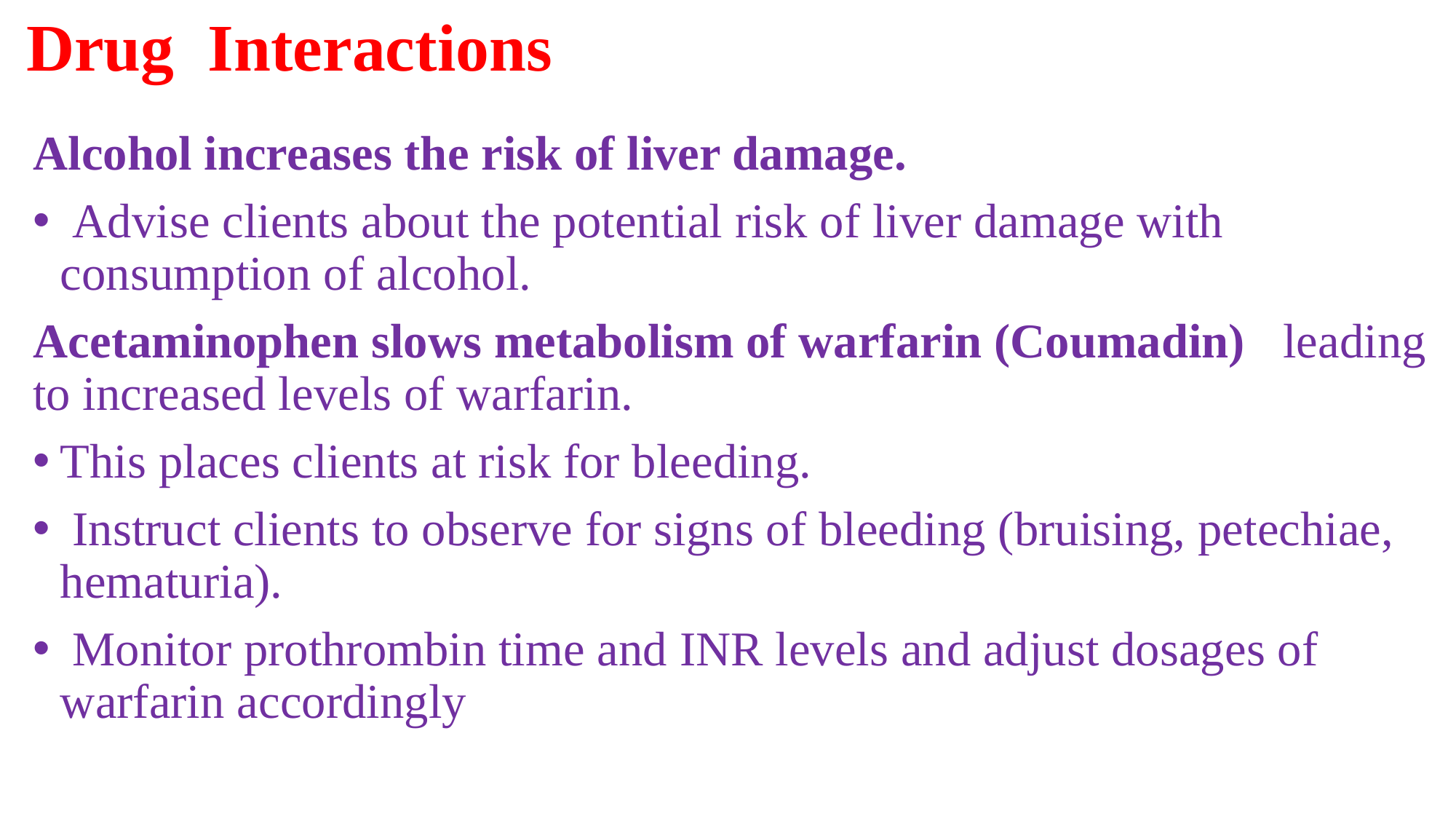

# Drug  Interactions
Alcohol increases the risk of liver damage.
 Advise clients about the potential risk of liver damage with consumption of alcohol.
Acetaminophen slows metabolism of warfarin (Coumadin)   leading to increased levels of warfarin.
This places clients at risk for bleeding.
 Instruct clients to observe for signs of bleeding (bruising, petechiae, hematuria).
 Monitor prothrombin time and INR levels and adjust dosages of warfarin accordingly